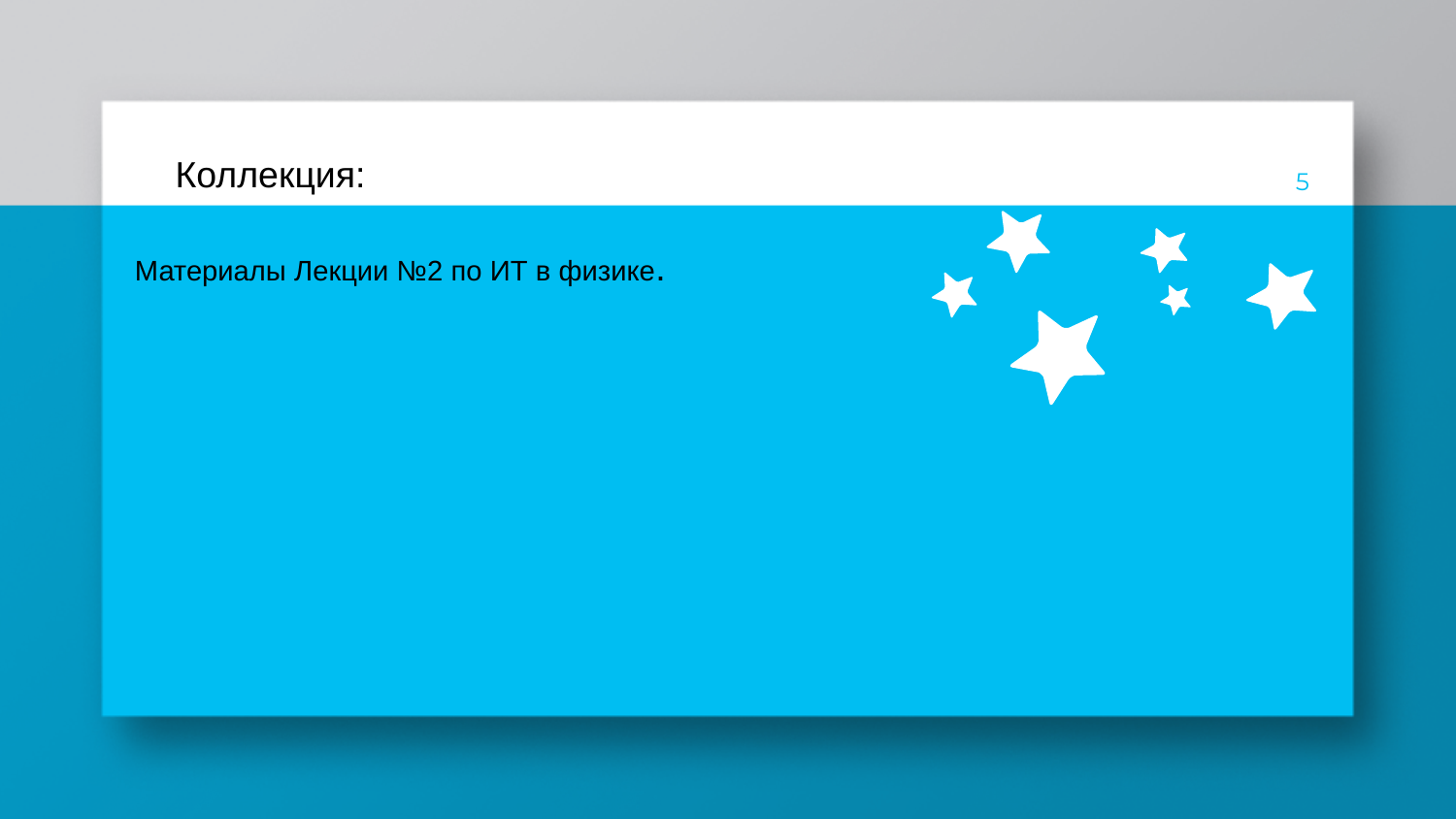

Коллекция:
5

Материалы Лекции №2 по ИТ в физике.